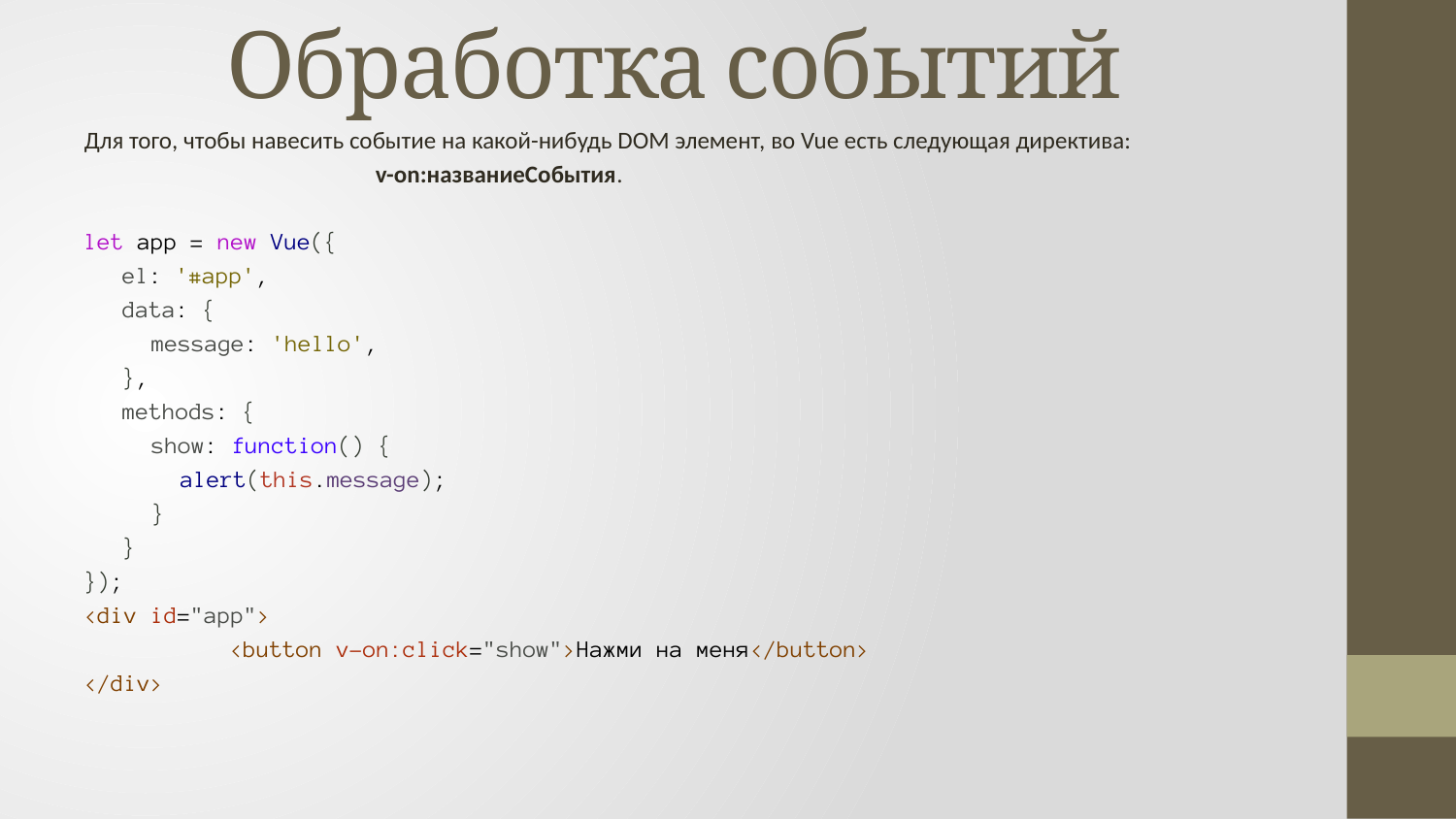

# Обработка событий
Для того, чтобы навесить событие на какой-нибудь DOM элемент, во Vue есть следующая директива:
		v-on:названиеСобытия.

let app = new Vue({
el: '#app',
data: {
message: 'hello',
},
methods: {
show: function() {
alert(this.message);
}
}
});
<div id="app">
	<button v-on:click="show">Нажми на меня</button>
</div>